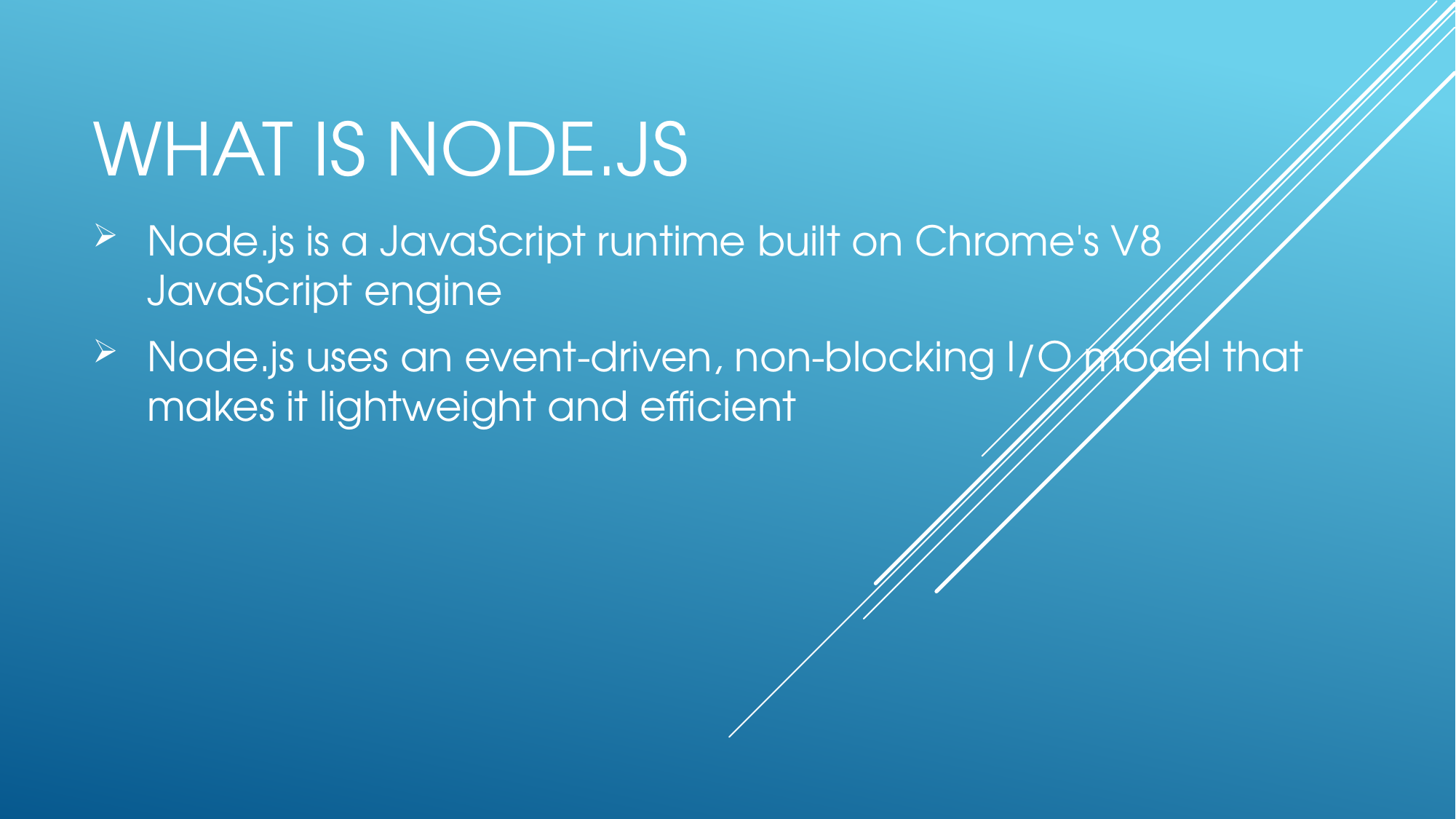

# What is node.js
Node.js is a JavaScript runtime built on Chrome's V8 JavaScript engine
Node.js uses an event-driven, non-blocking I/O model that makes it lightweight and efficient